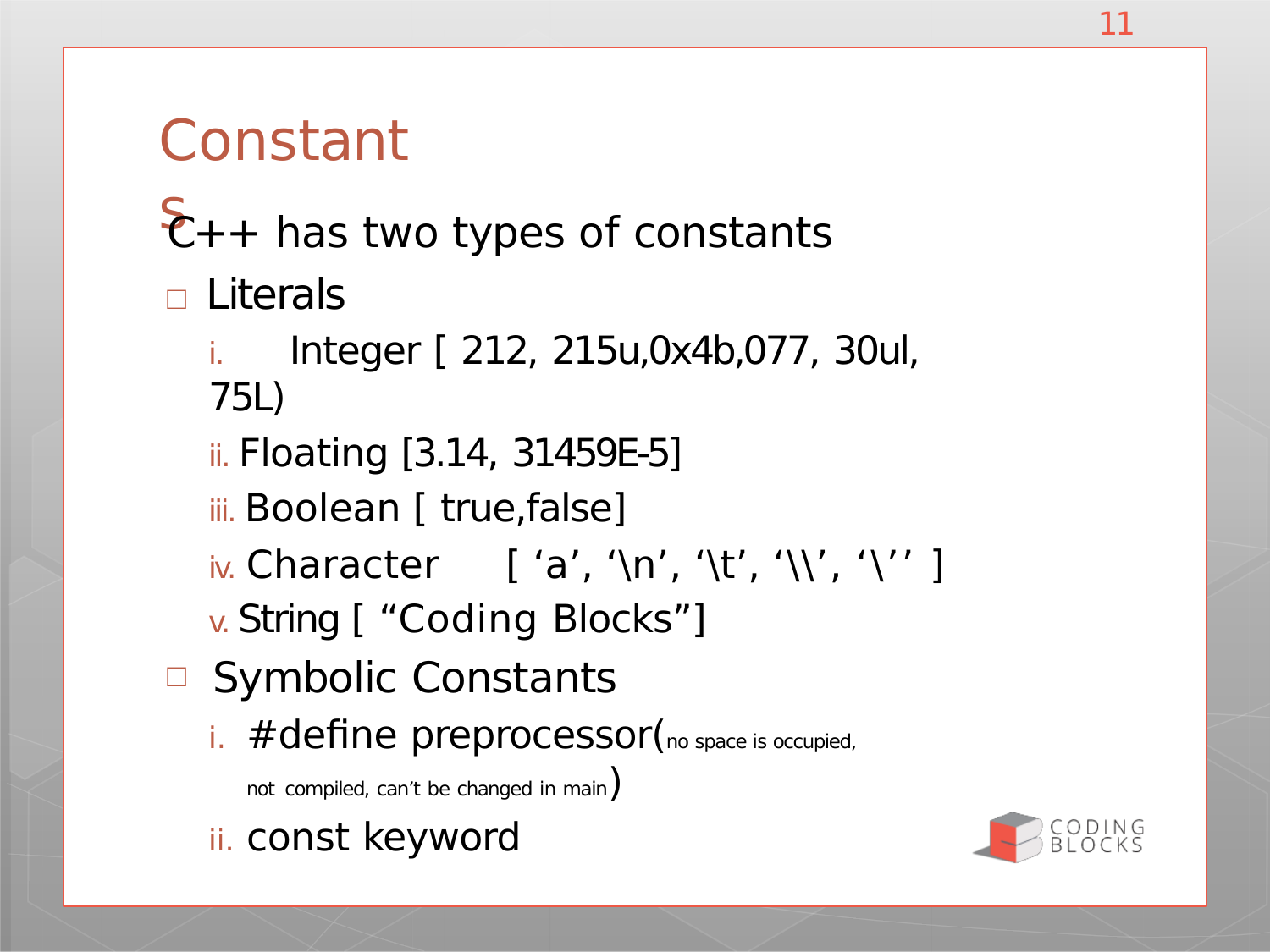

11
# Constants
C++ has two types of constants
□ Literals
i.	Integer [ 212, 215u,0x4b,077, 30ul, 75L)
ii. Floating [3.14, 31459E-5]
iii. Boolean [ true,false]
iv. Character	[ ‘a’, ‘\n’, ‘\t’, ‘\\’, ‘\’’ ]
v. String [ “Coding Blocks”]
Symbolic Constants
#define preprocessor(no space is occupied, not  compiled, can’t be changed in main)
const keyword